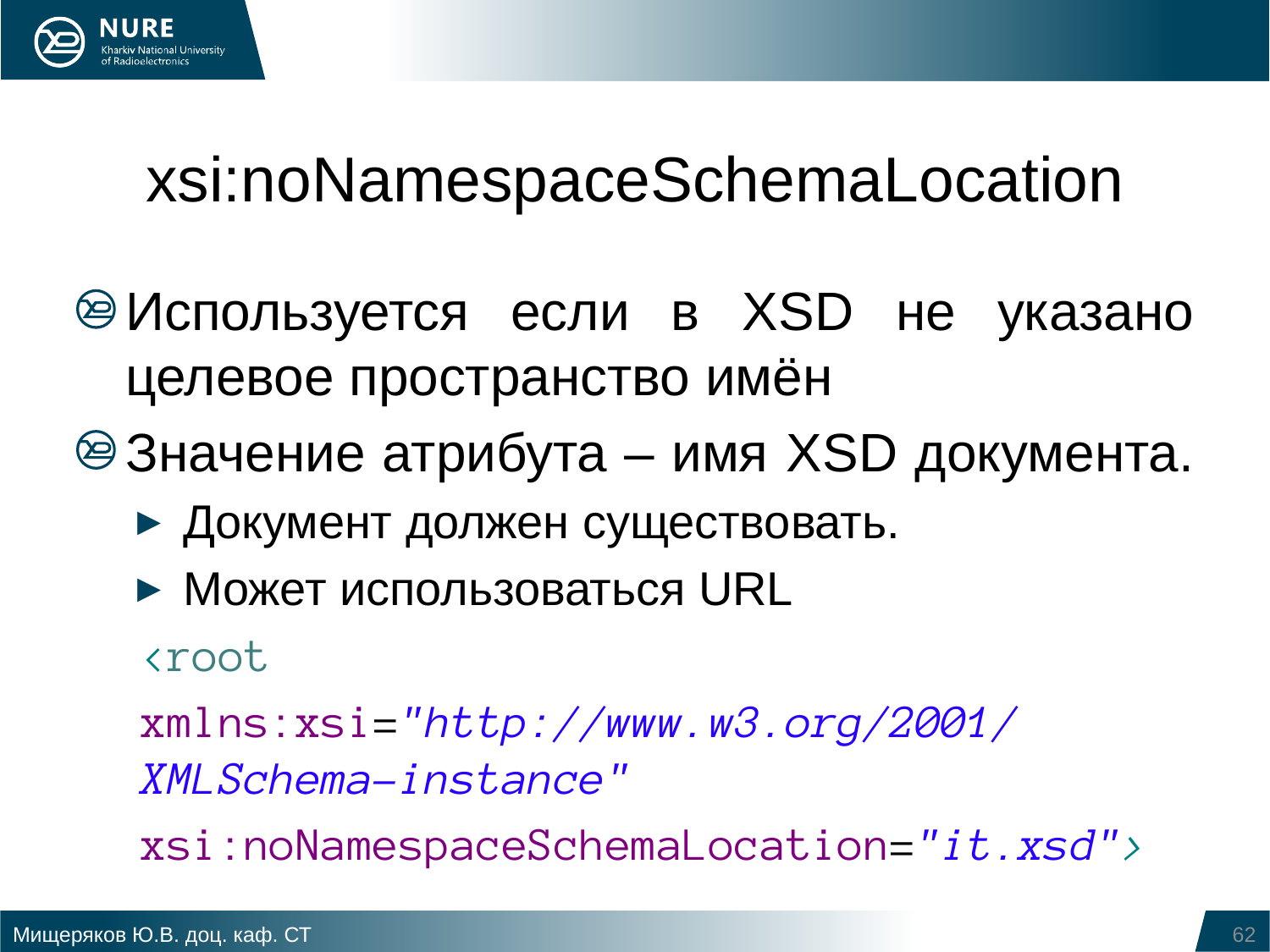

# xsi:noNamespaceSchemaLocation
Используется если в XSD не указано целевое пространство имён
Значение атрибута – имя XSD документа.
Документ должен существовать.
Может использоваться URL
<root
xmlns:xsi="http://www.w3.org/2001/XMLSchema-instance"
xsi:noNamespaceSchemaLocation="it.xsd">

Мищеряков Ю.В. доц. каф. СТ
62